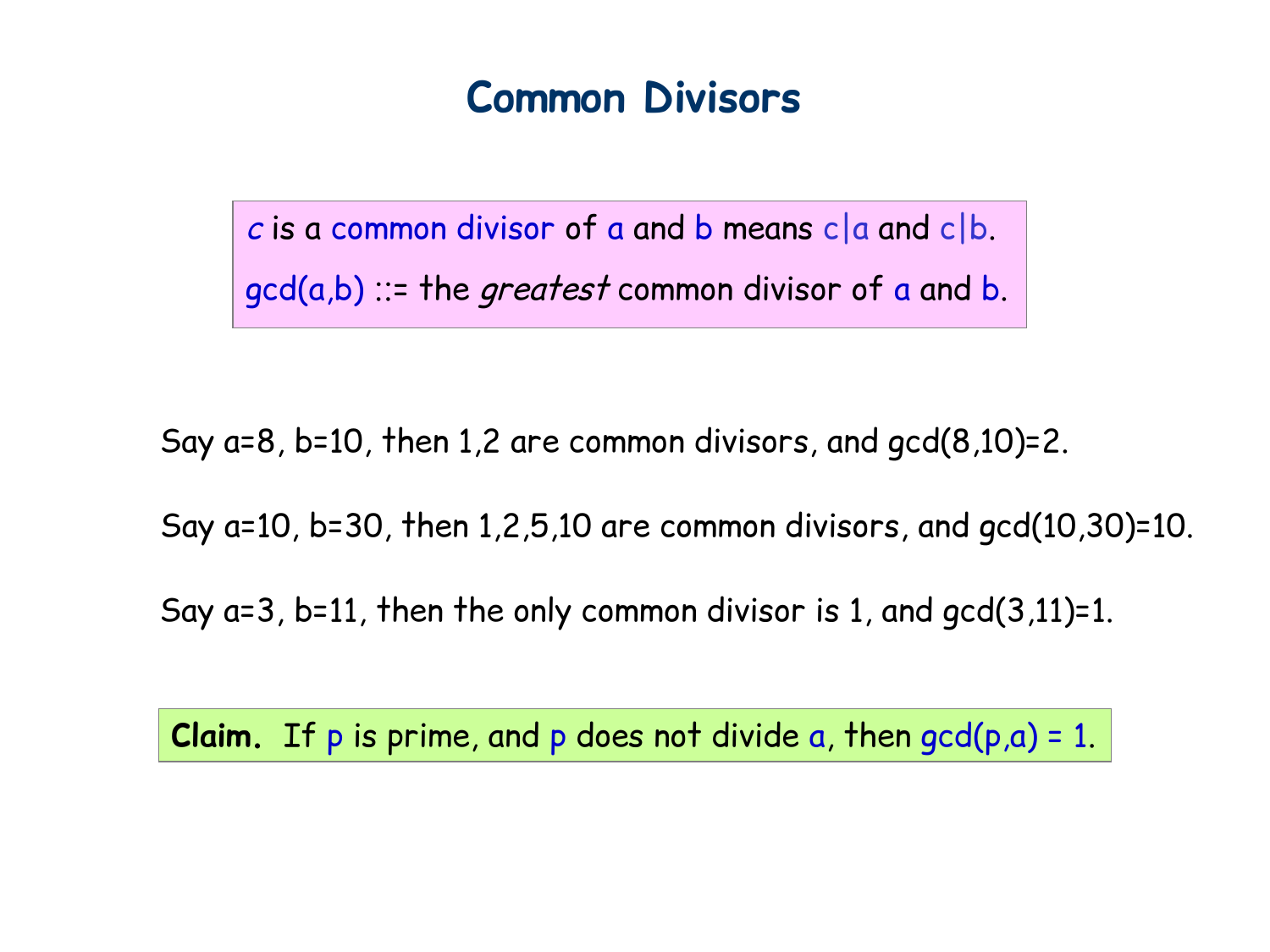

Common Divisors
c is a common divisor of a and b means c|a and c|b.
gcd(a,b) ::= the greatest common divisor of a and b.
Say a=8, b=10, then 1,2 are common divisors, and gcd(8,10)=2.
Say a=10, b=30, then 1,2,5,10 are common divisors, and gcd(10,30)=10.
Say a=3, b=11, then the only common divisor is 1, and gcd(3,11)=1.
Claim.  If p is prime, and p does not divide a, then gcd(p,a) = 1.